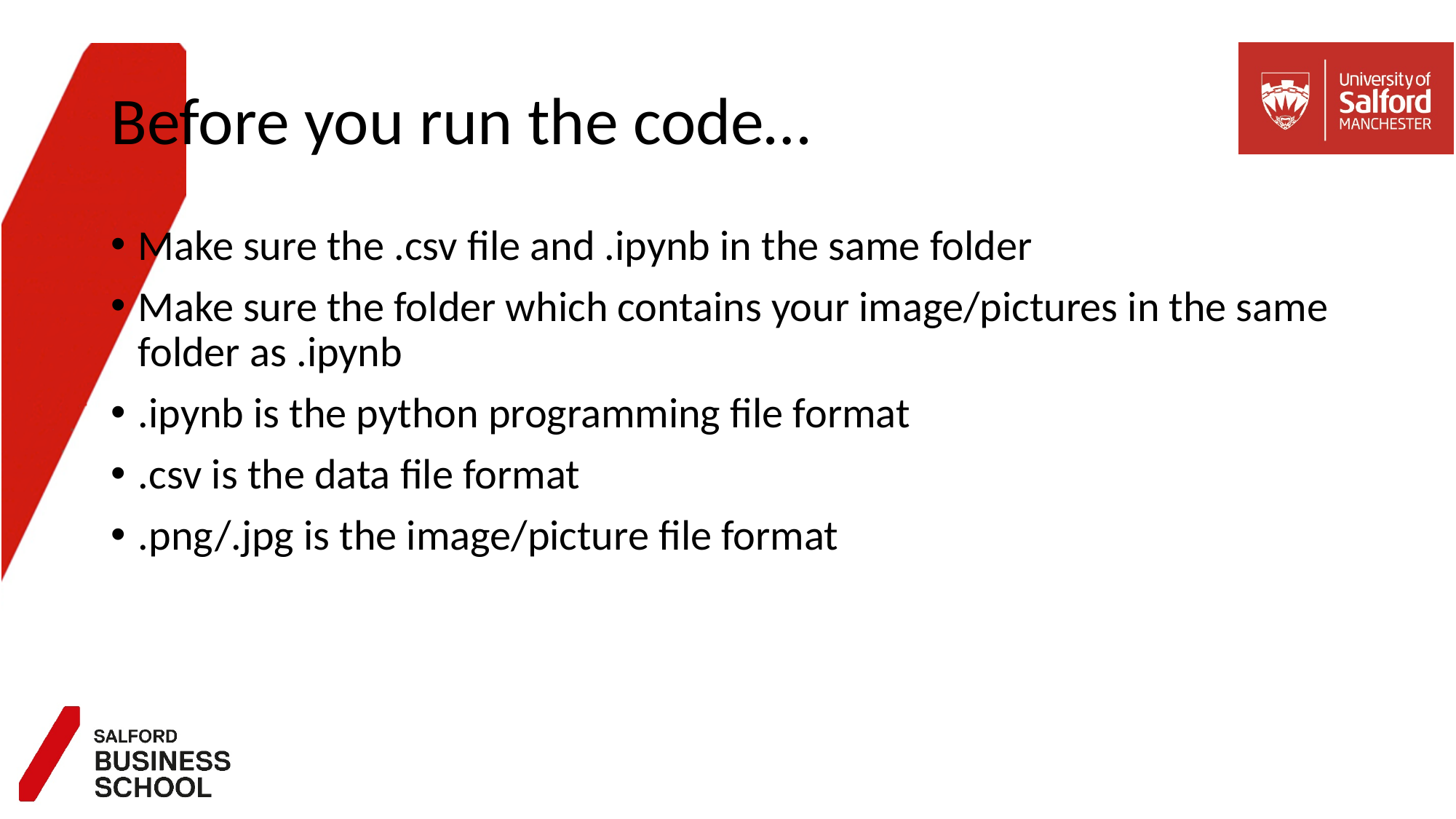

# Before you run the code…
Make sure the .csv file and .ipynb in the same folder
Make sure the folder which contains your image/pictures in the same folder as .ipynb
.ipynb is the python programming file format
.csv is the data file format
.png/.jpg is the image/picture file format